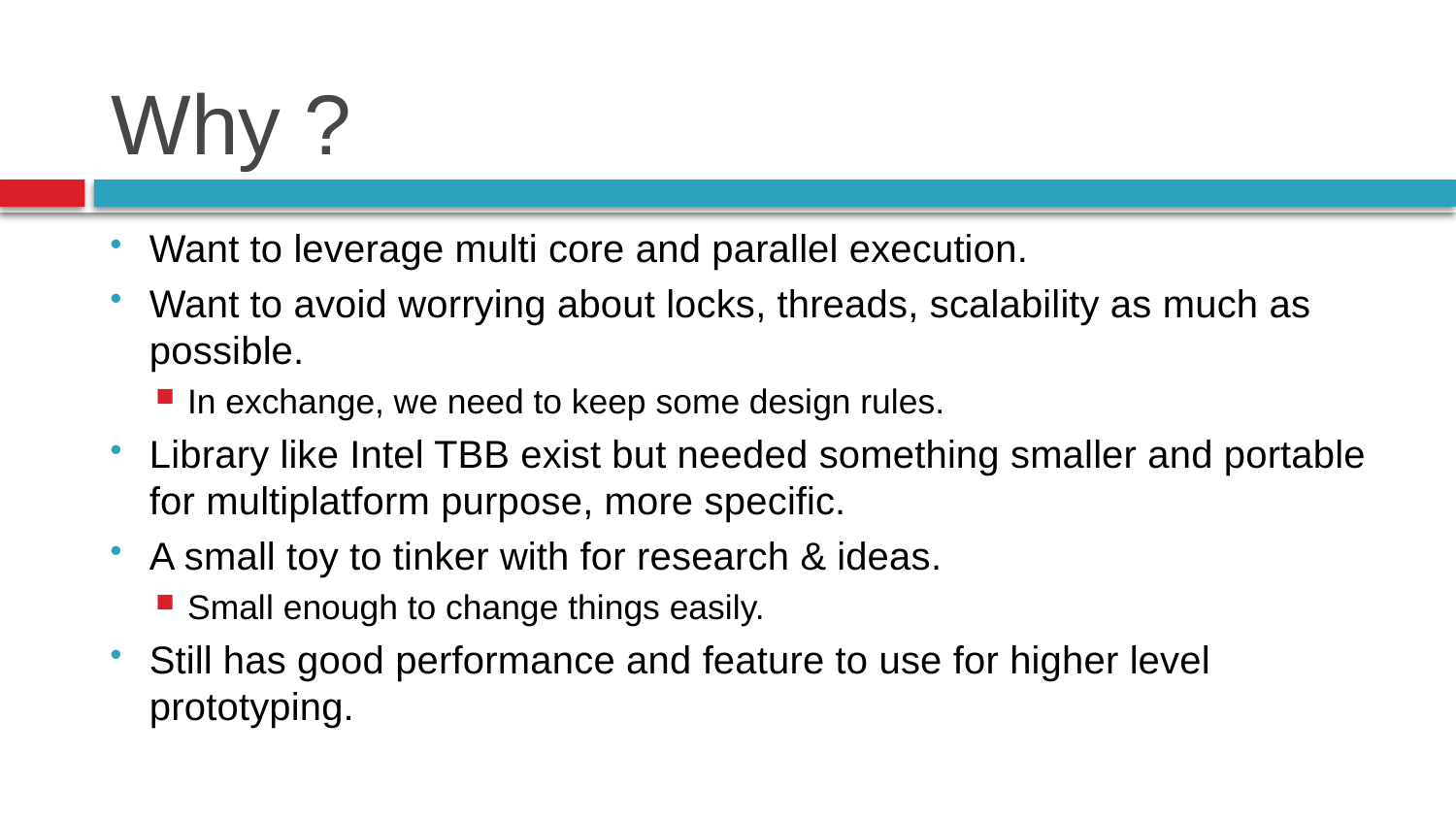

# Why ?
Want to leverage multi core and parallel execution.
Want to avoid worrying about locks, threads, scalability as much as possible.
In exchange, we need to keep some design rules.
Library like Intel TBB exist but needed something smaller and portable for multiplatform purpose, more specific.
A small toy to tinker with for research & ideas.
Small enough to change things easily.
Still has good performance and feature to use for higher level prototyping.